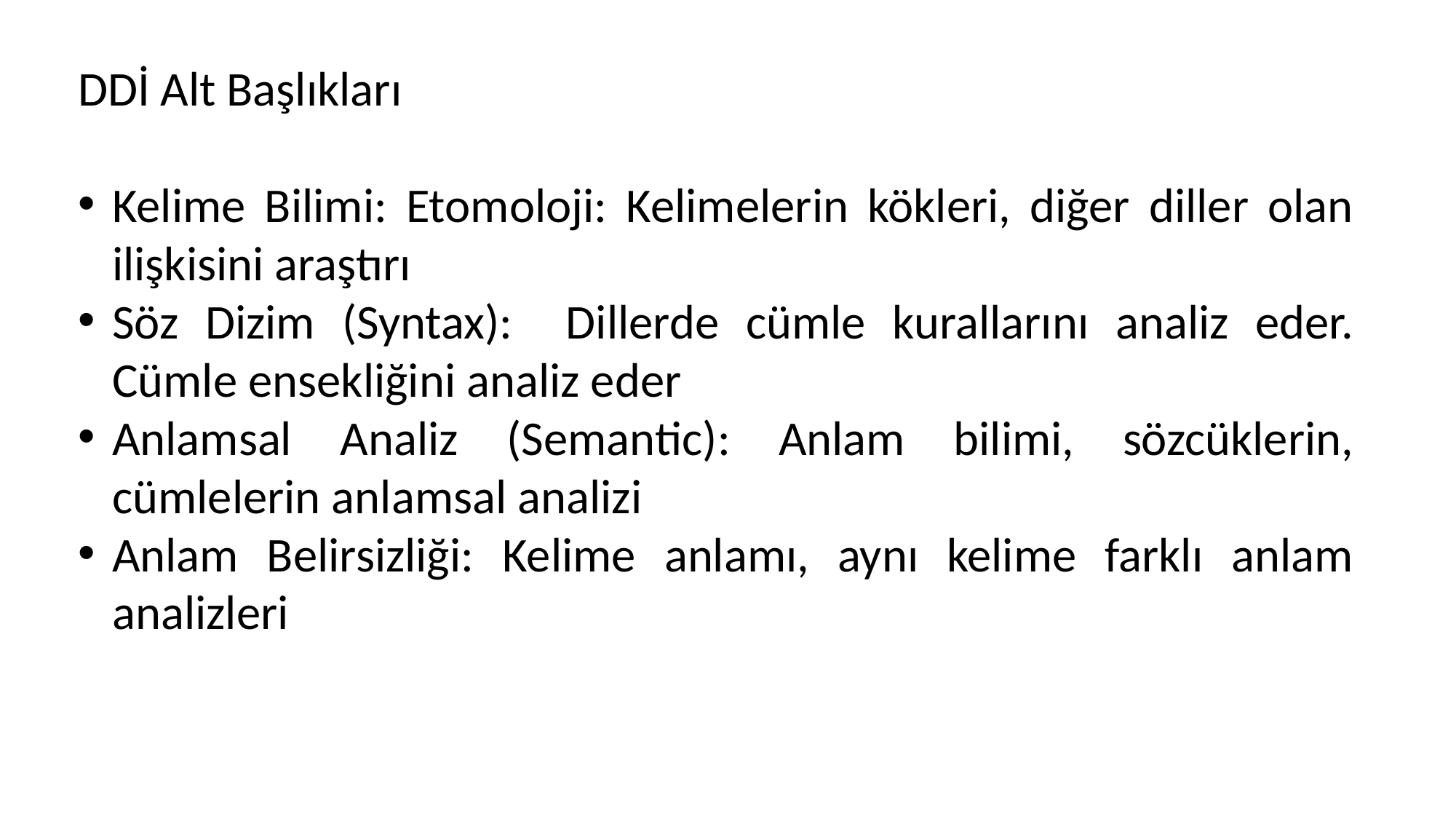

DDİ Alt Başlıkları

Kelime Bilimi: Etomoloji: Kelimelerin kökleri, diğer diller olan ilişkisini araştırı
Söz Dizim (Syntax):  Dillerde cümle kurallarını analiz eder. Cümle ensekliğini analiz eder
Anlamsal Analiz (Semantic): Anlam bilimi, sözcüklerin, cümlelerin anlamsal analizi
Anlam Belirsizliği: Kelime anlamı, aynı kelime farklı anlam analizleri